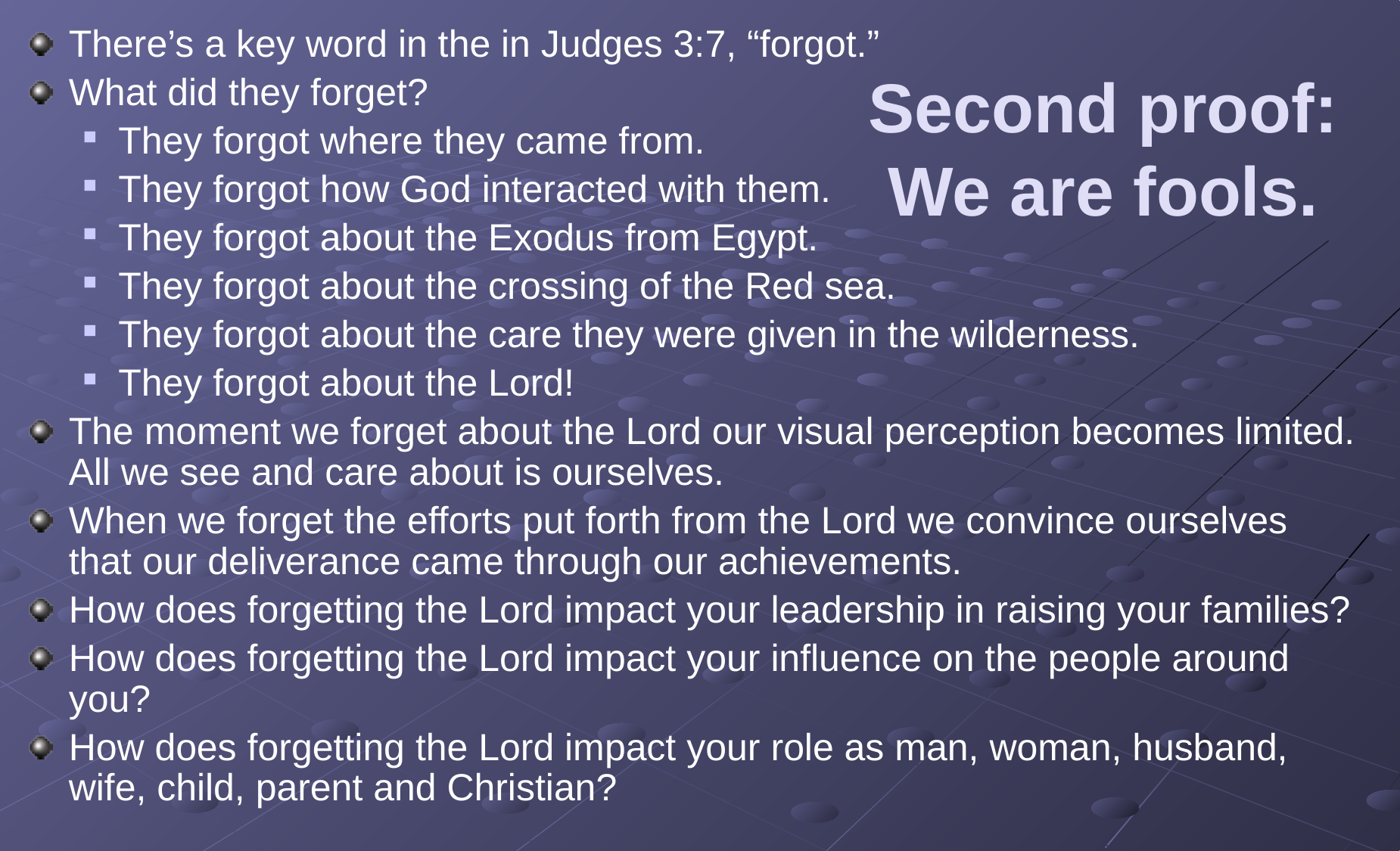

There’s a key word in the in Judges 3:7, “forgot.”
What did they forget?
They forgot where they came from.
They forgot how God interacted with them.
They forgot about the Exodus from Egypt.
They forgot about the crossing of the Red sea.
They forgot about the care they were given in the wilderness.
They forgot about the Lord!
The moment we forget about the Lord our visual perception becomes limited. All we see and care about is ourselves.
When we forget the efforts put forth from the Lord we convince ourselves that our deliverance came through our achievements.
How does forgetting the Lord impact your leadership in raising your families?
How does forgetting the Lord impact your influence on the people around you?
How does forgetting the Lord impact your role as man, woman, husband, wife, child, parent and Christian?
# Second proof: We are fools.